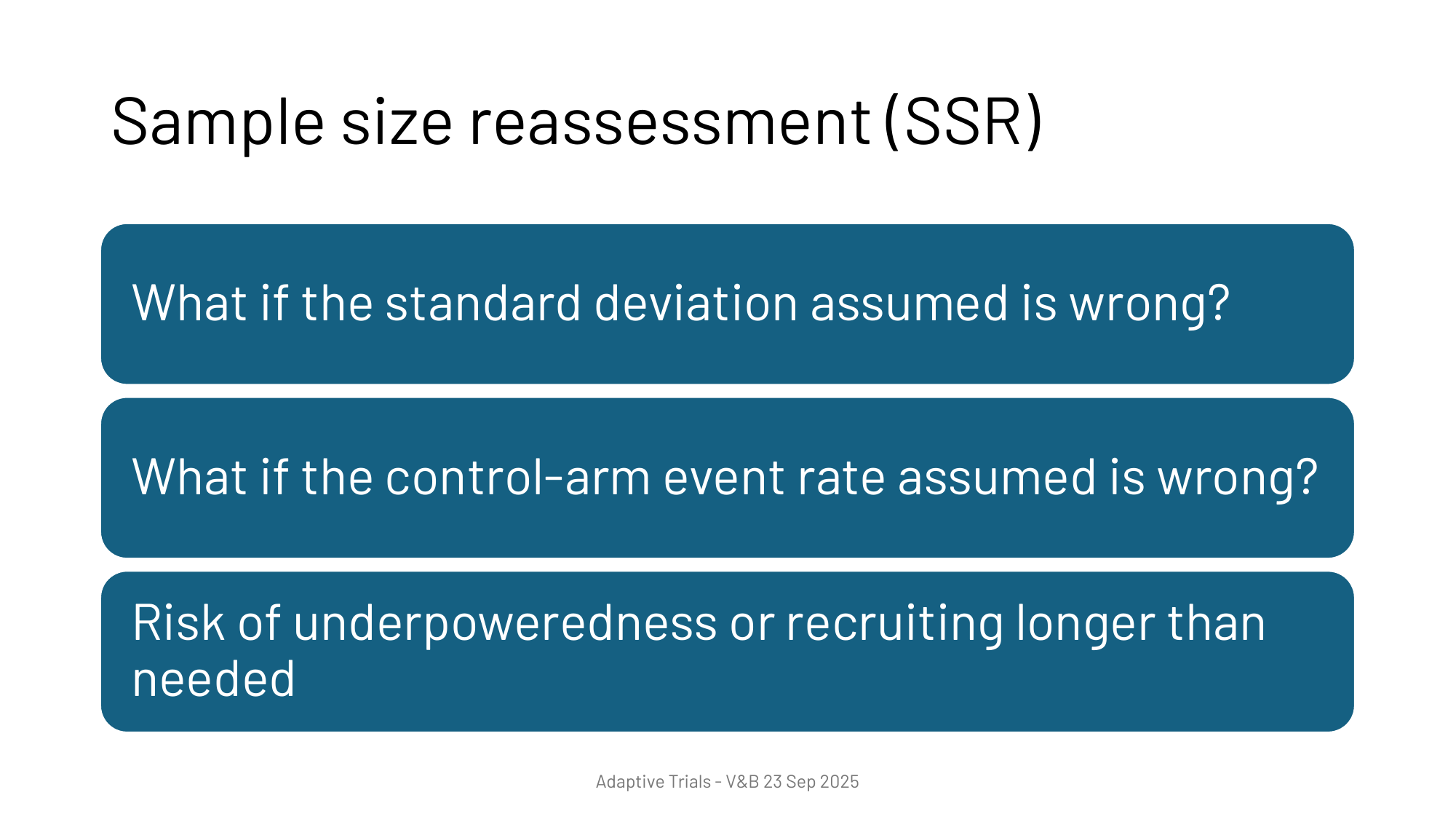

# Sample size reassessment (SSR)
What if the standard deviation assumed is wrong?
What if the control-arm event rate assumed is wrong?
Risk of underpoweredness or recruiting longer than needed
Adaptive Trials - V&B 23 Sep 2025